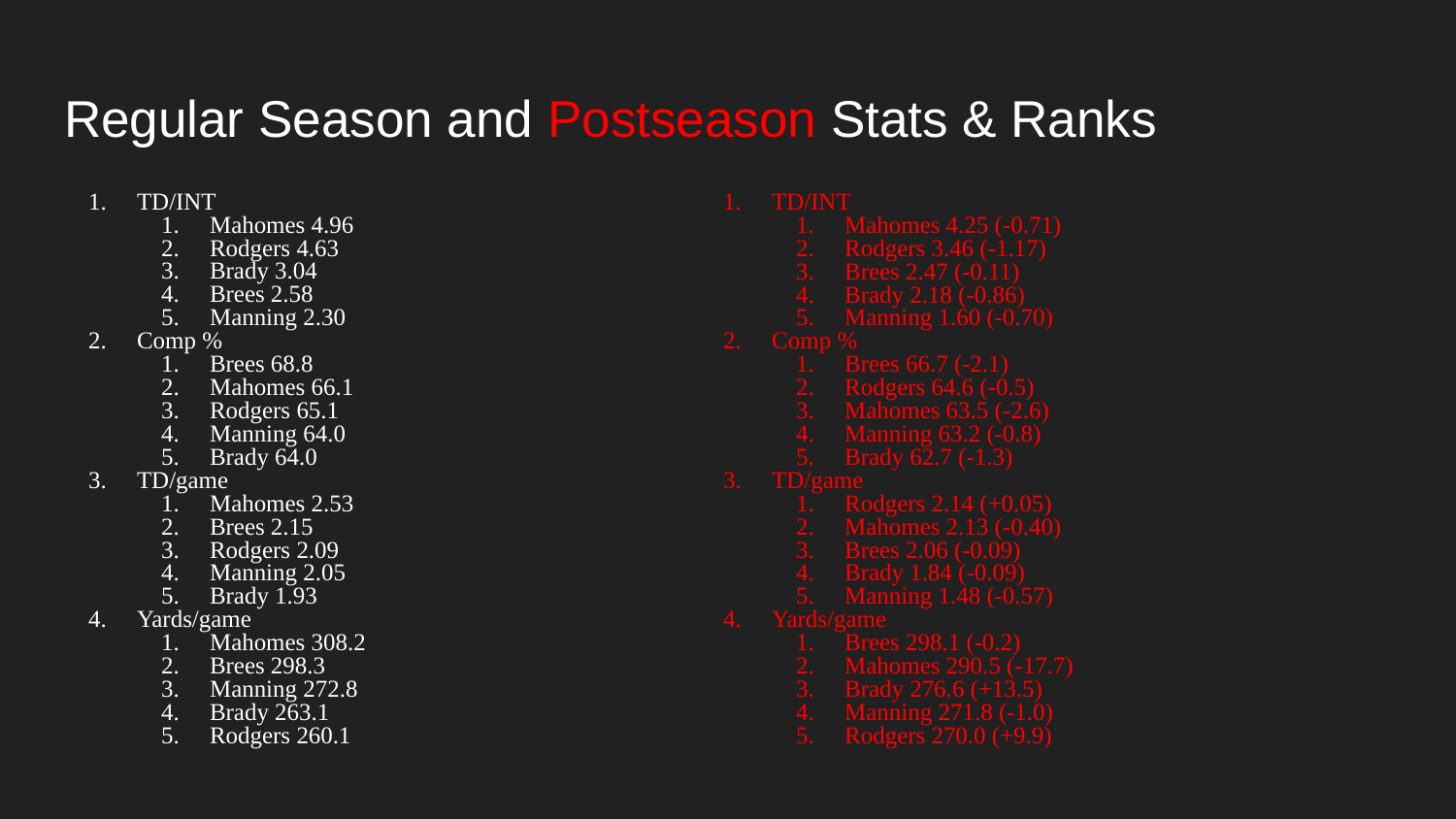

# Regular Season and Postseason Stats & Ranks
TD/INT
Mahomes 4.96
Rodgers 4.63
Brady 3.04
Brees 2.58
Manning 2.30
Comp %
Brees 68.8
Mahomes 66.1
Rodgers 65.1
Manning 64.0
Brady 64.0
TD/game
Mahomes 2.53
Brees 2.15
Rodgers 2.09
Manning 2.05
Brady 1.93
Yards/game
Mahomes 308.2
Brees 298.3
Manning 272.8
Brady 263.1
Rodgers 260.1
TD/INT
Mahomes 4.25 (-0.71)
Rodgers 3.46 (-1.17)
Brees 2.47 (-0.11)
Brady 2.18 (-0.86)
Manning 1.60 (-0.70)
Comp %
Brees 66.7 (-2.1)
Rodgers 64.6 (-0.5)
Mahomes 63.5 (-2.6)
Manning 63.2 (-0.8)
Brady 62.7 (-1.3)
TD/game
Rodgers 2.14 (+0.05)
Mahomes 2.13 (-0.40)
Brees 2.06 (-0.09)
Brady 1.84 (-0.09)
Manning 1.48 (-0.57)
Yards/game
Brees 298.1 (-0.2)
Mahomes 290.5 (-17.7)
Brady 276.6 (+13.5)
Manning 271.8 (-1.0)
Rodgers 270.0 (+9.9)